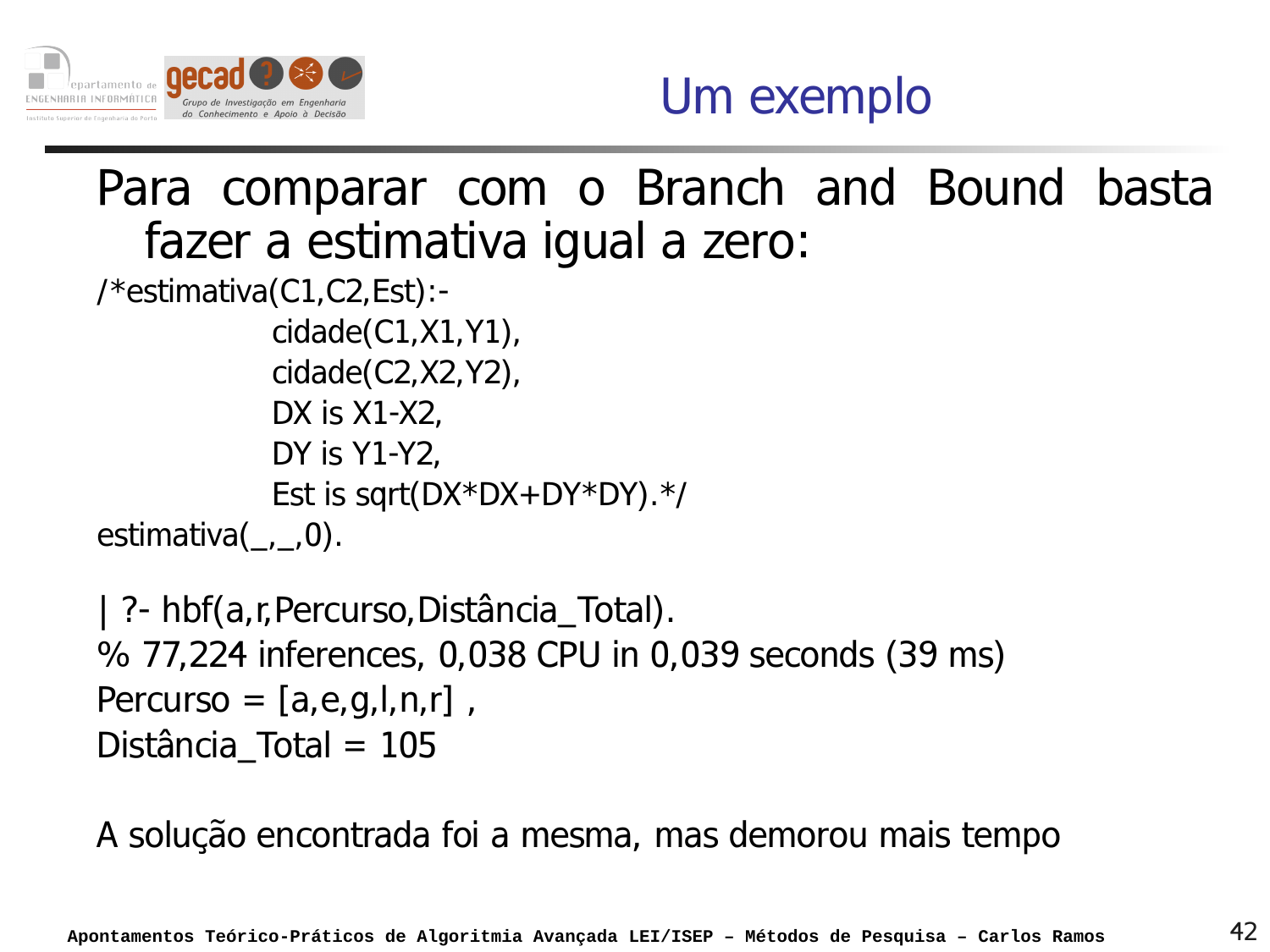

# Um exemplo
Para comparar com o Branch and Bound basta fazer a estimativa igual a zero:
/*estimativa(C1,C2,Est):-
		cidade(C1,X1,Y1),
		cidade(C2,X2,Y2),
		DX is X1-X2,
		DY is Y1-Y2,
		Est is sqrt(DX*DX+DY*DY).*/
estimativa(_,_,0).

| ?- hbf(a,r,Percurso,Distância_Total).
% 77,224 inferences, 0,038 CPU in 0,039 seconds (39 ms)
Percurso = [a,e,g,l,n,r] ,
Distância_Total = 105

A solução encontrada foi a mesma, mas demorou mais tempo
42